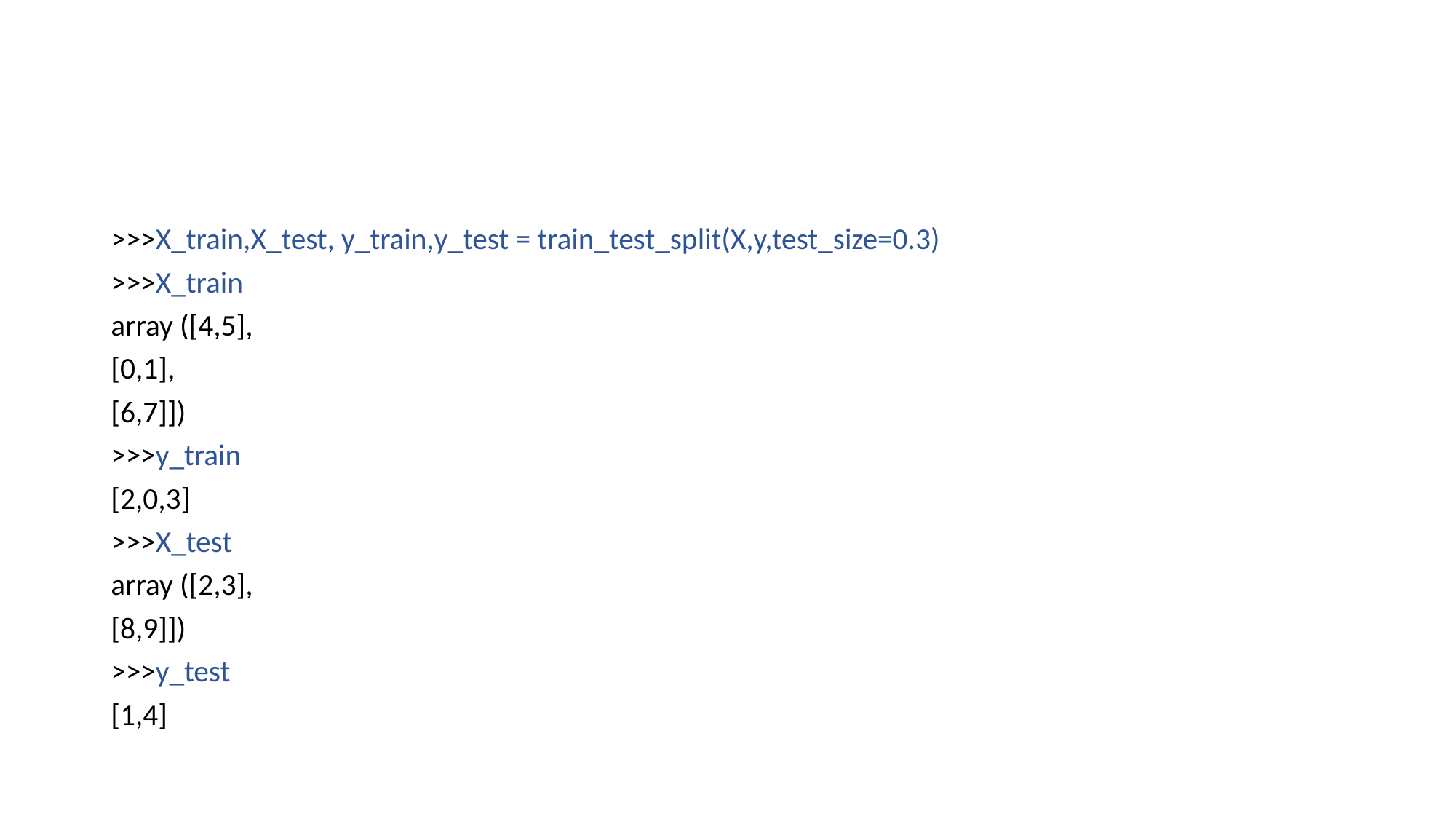

#
>>>X_train,X_test, y_train,y_test = train_test_split(X,y,test_size=0.3)
>>>X_train
array ([4,5],
[0,1],
[6,7]])
>>>y_train
[2,0,3]
>>>X_test
array ([2,3],
[8,9]])
>>>y_test
[1,4]